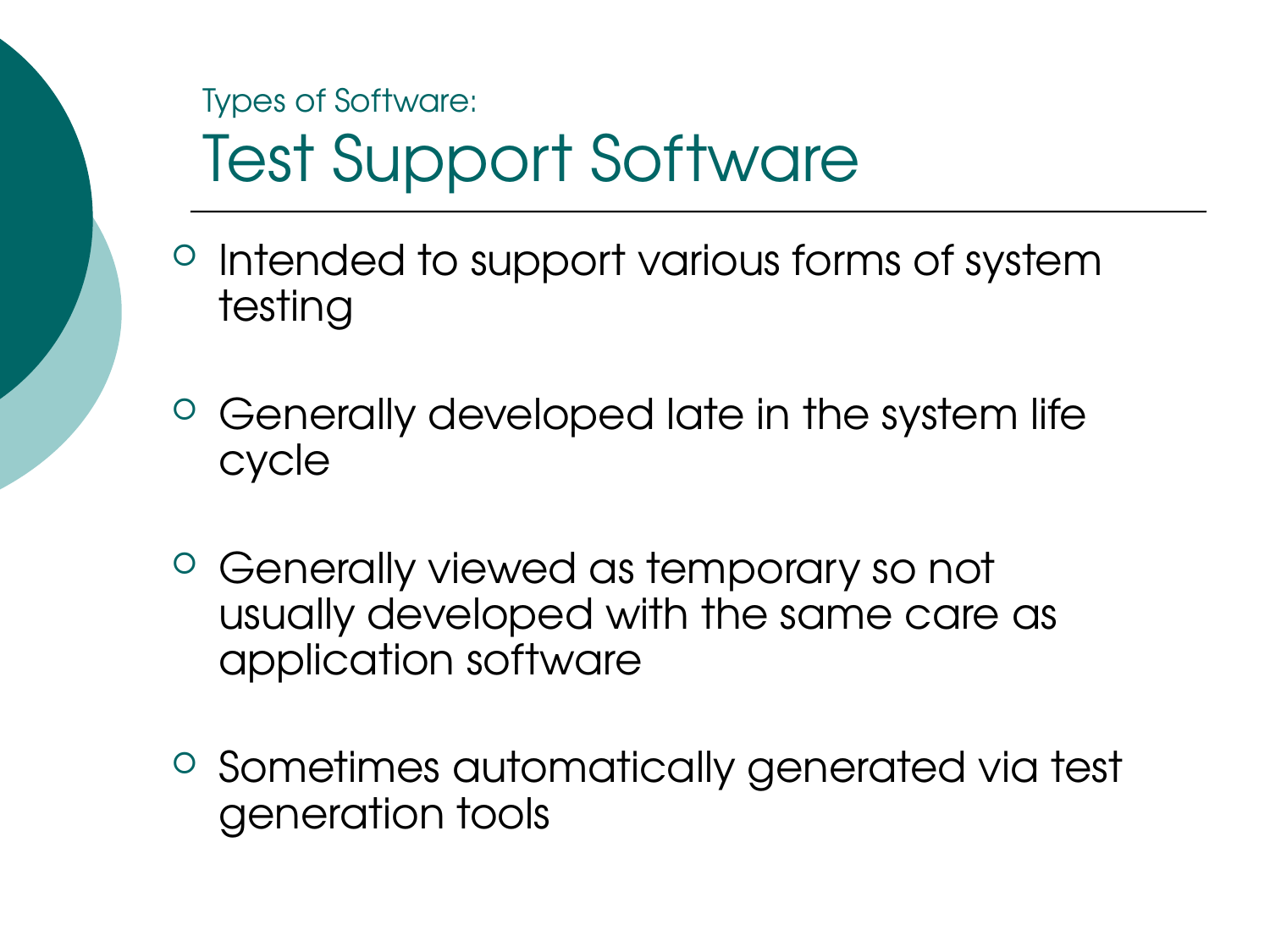

# Types of Software: Test Support Software
Intended to support various forms of system testing

Generally developed late in the system life cycle

Generally viewed as temporary so not usually developed with the same care as application software

Sometimes automatically generated via test generation tools